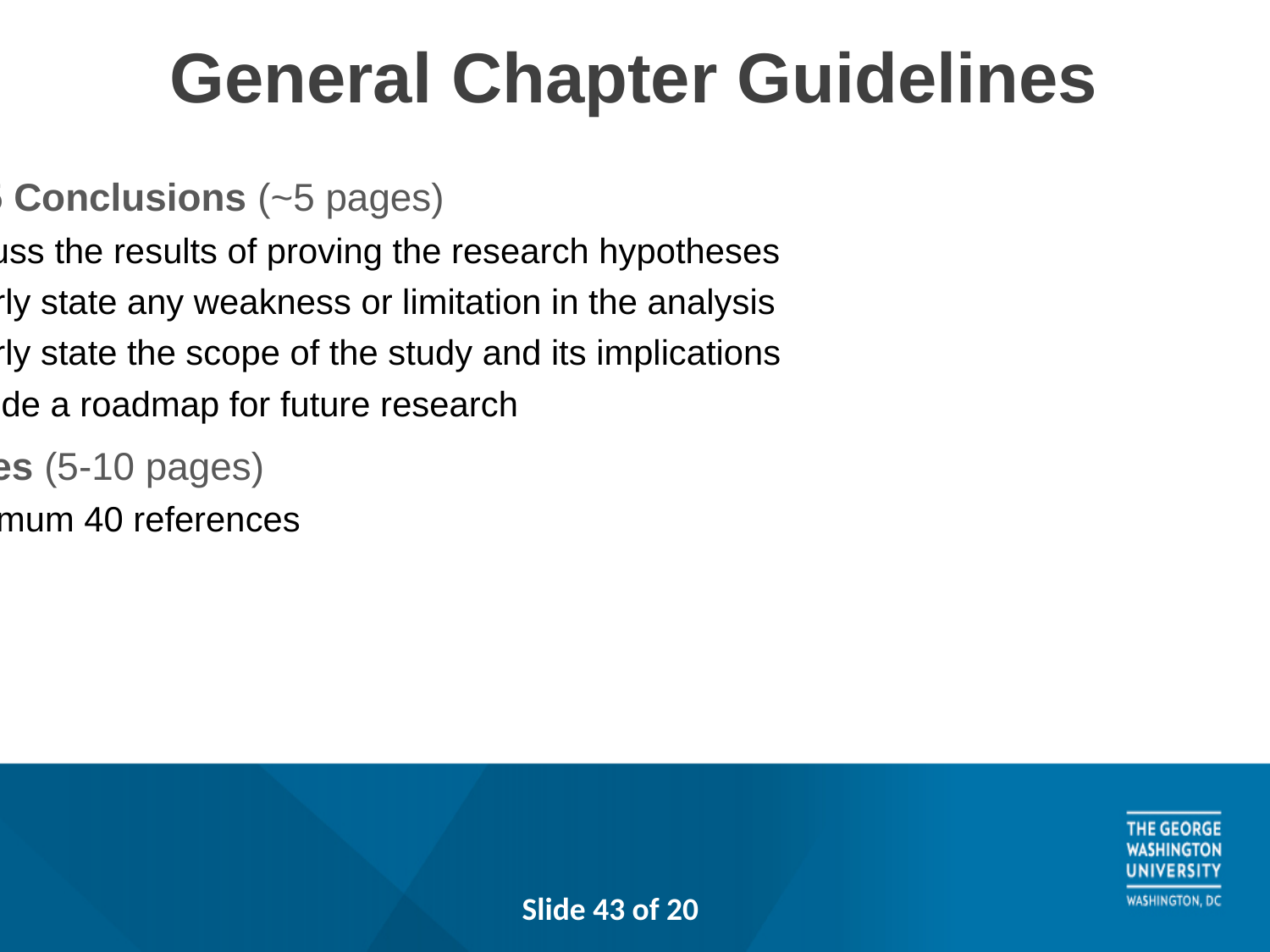

# General Chapter Guidelines
Chapter 5 Conclusions (~5 pages)
Discuss the results of proving the research hypotheses
Clearly state any weakness or limitation in the analysis
Clearly state the scope of the study and its implications
Provide a roadmap for future research
References (5-10 pages)
Minimum 40 references